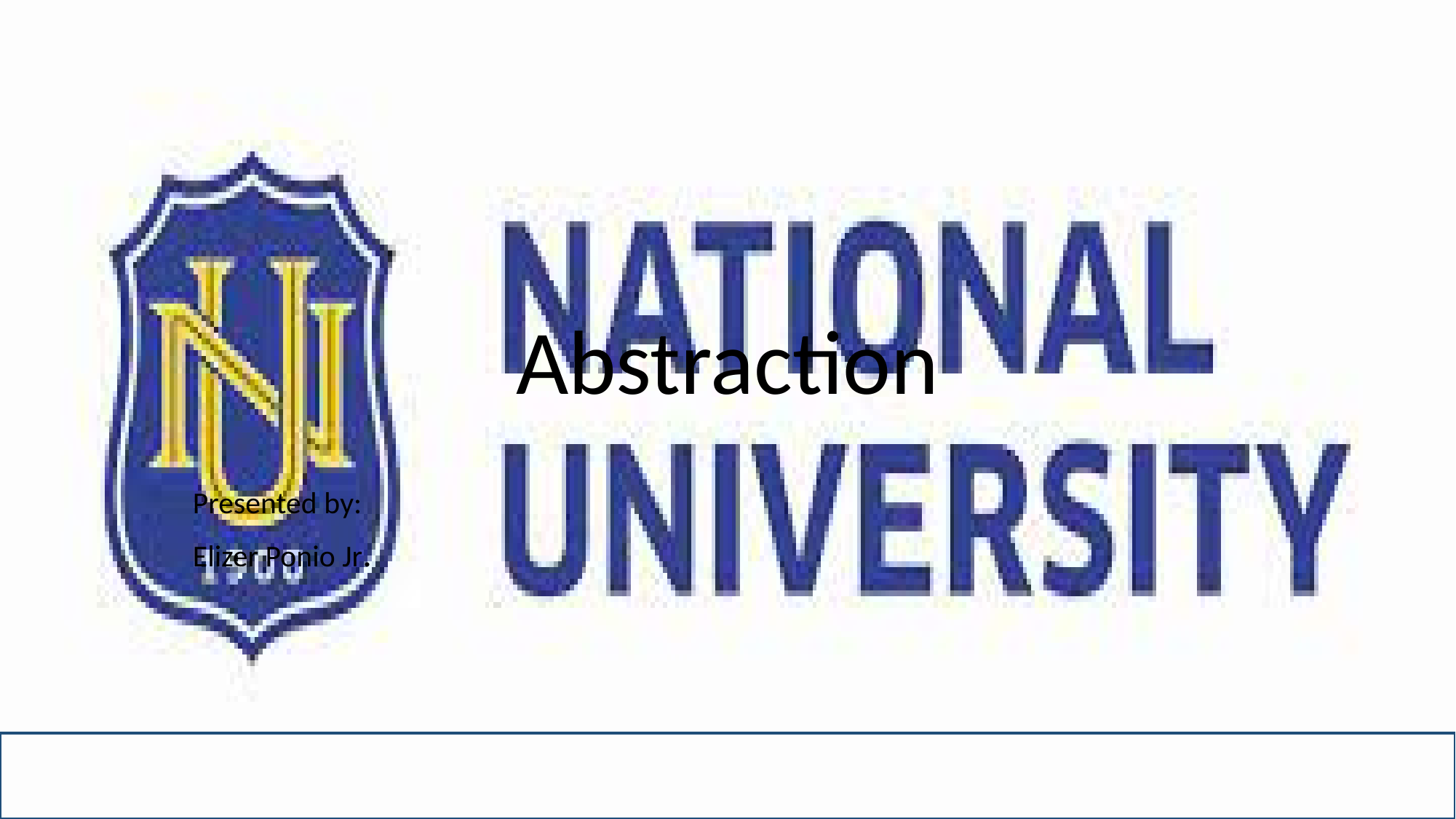

# Abstraction

Presented by:
Elizer Ponio Jr.